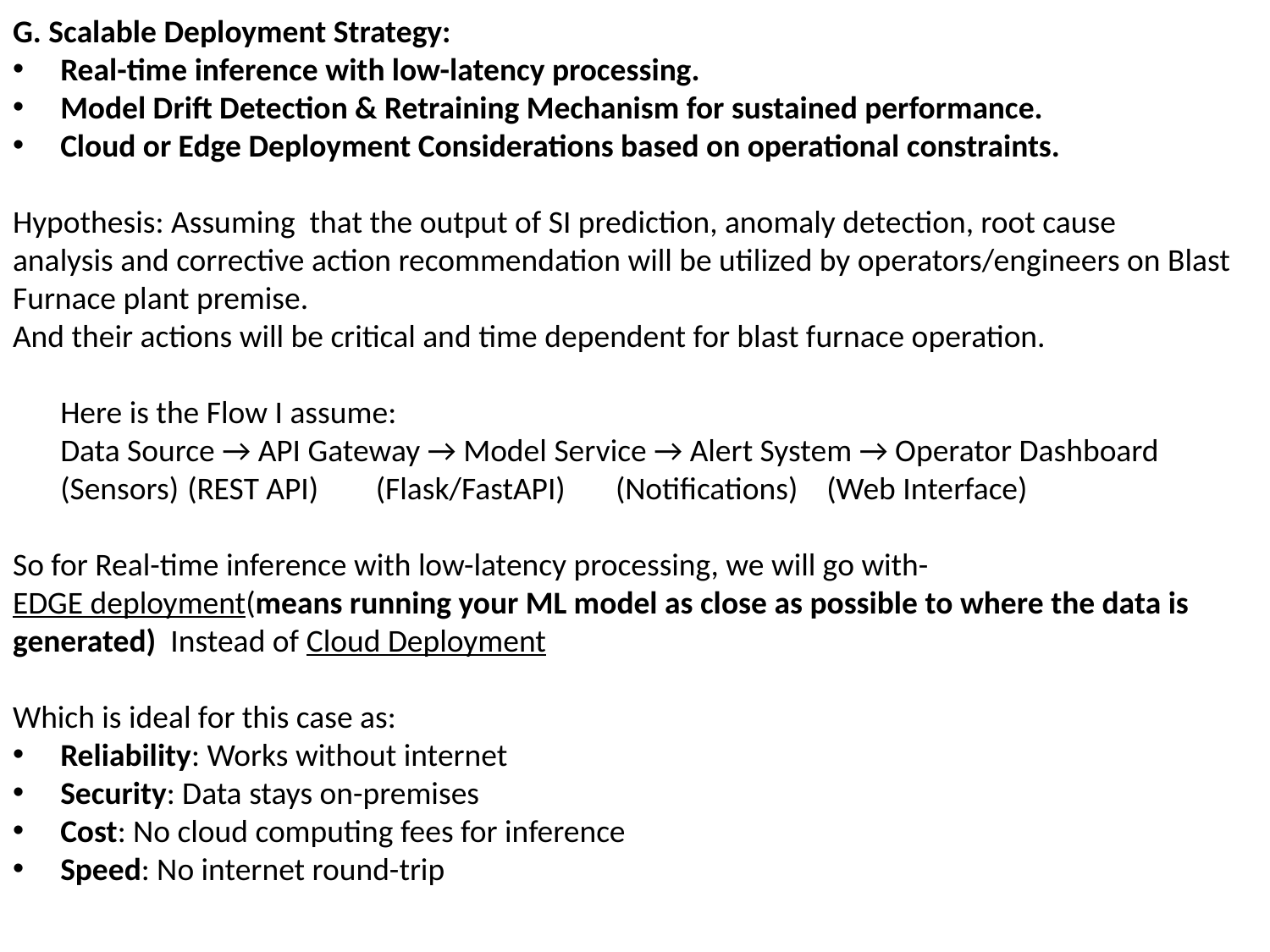

G. Scalable Deployment Strategy:
Real-time inference with low-latency processing.
Model Drift Detection & Retraining Mechanism for sustained performance.
Cloud or Edge Deployment Considerations based on operational constraints.

Hypothesis: Assuming  that the output of SI prediction, anomaly detection, root cause
analysis and corrective action recommendation will be utilized by operators/engineers on Blast
Furnace plant premise.
And their actions will be critical and time dependent for blast furnace operation.
Here is the Flow I assume:
Data Source → API Gateway → Model Service → Alert System → Operator Dashboard (Sensors) 	(REST API)        (Flask/FastAPI)       (Notifications)    (Web Interface)

So for Real-time inference with low-latency processing, we will go with-
EDGE deployment(means running your ML model as close as possible to where the data is
generated)  Instead of Cloud Deployment

Which is ideal for this case as:
Reliability: Works without internet
Security: Data stays on-premises
Cost: No cloud computing fees for inference
Speed: No internet round-trip